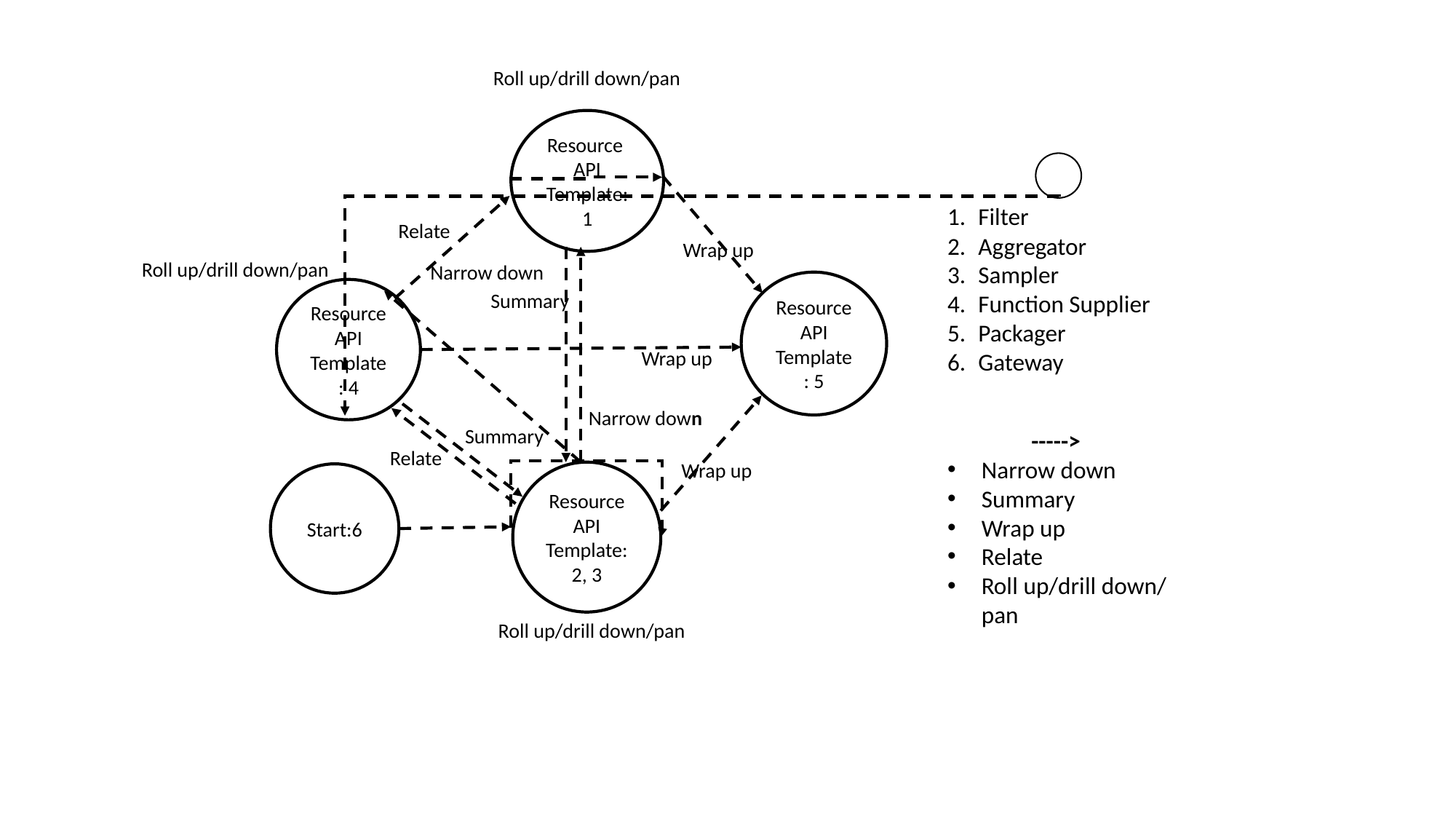

Roll up/drill down/pan
Resource  API Template: 1

Filter
Aggregator
Sampler
Function Supplier
Packager
Gateway
Relate
Wrap up
Roll up/drill down/pan
Narrow down
Resource API Template: 5
Resource API Template: 4
Summary
Wrap up
Narrow down
Summary
----->
Narrow down
Summary
Wrap up
Relate
Roll up/drill down/ pan

Relate
Wrap up
Resource API Template: 2, 3
Start:6
Roll up/drill down/pan